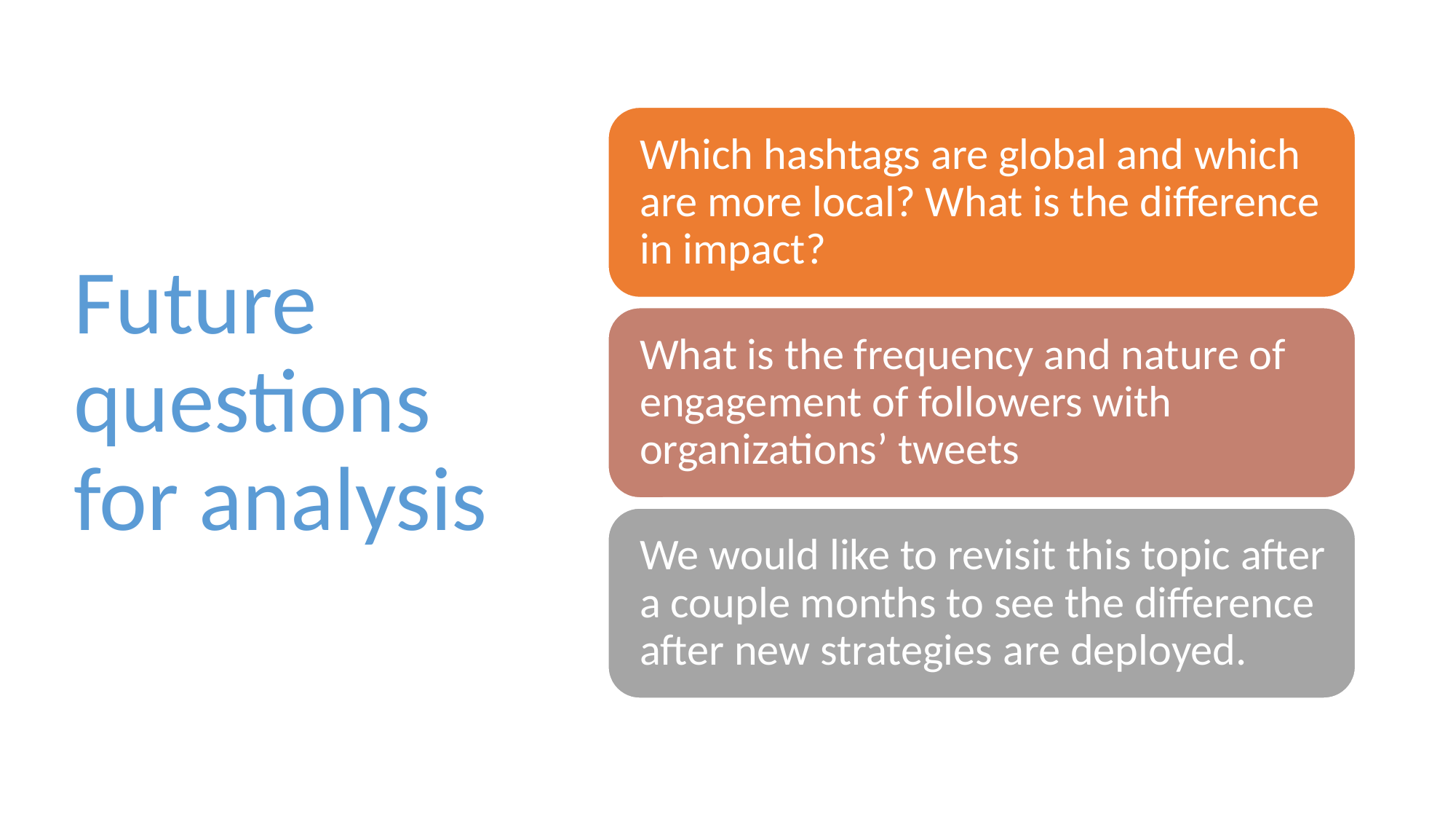

# Future questions for analysis
Which hashtags are global and which are more local? What is the difference in impact?
What is the frequency and nature of engagement of followers with organizations’ tweets
We would like to revisit this topic after a couple months to see the difference after new strategies are deployed.